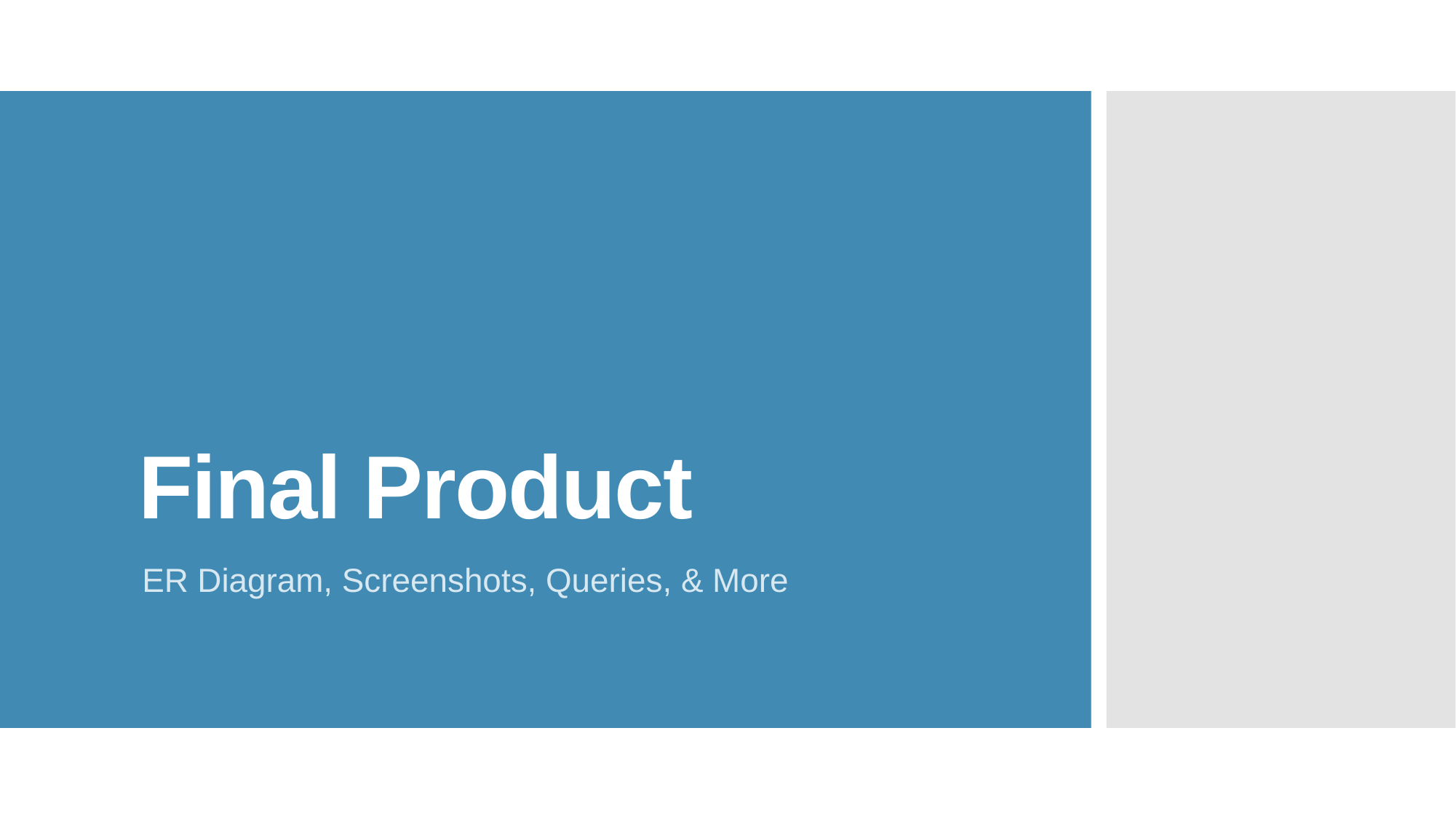

# Final Product
ER Diagram, Screenshots, Queries, & More